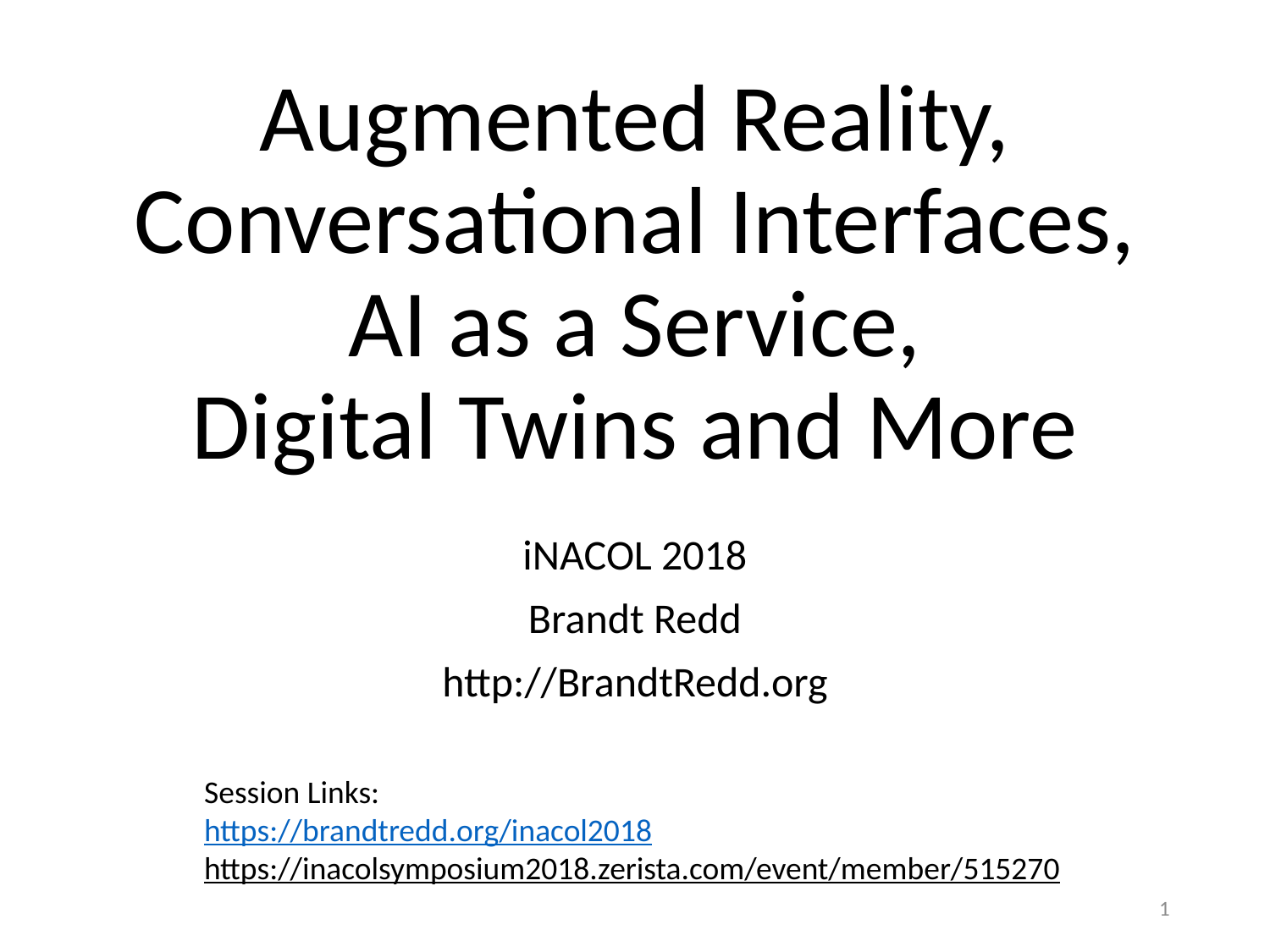

# Augmented Reality, Conversational Interfaces, AI as a Service, Digital Twins and More
iNACOL 2018
Brandt Redd
http://BrandtRedd.org
Session Links:
https://brandtredd.org/inacol2018
https://inacolsymposium2018.zerista.com/event/member/515270
1